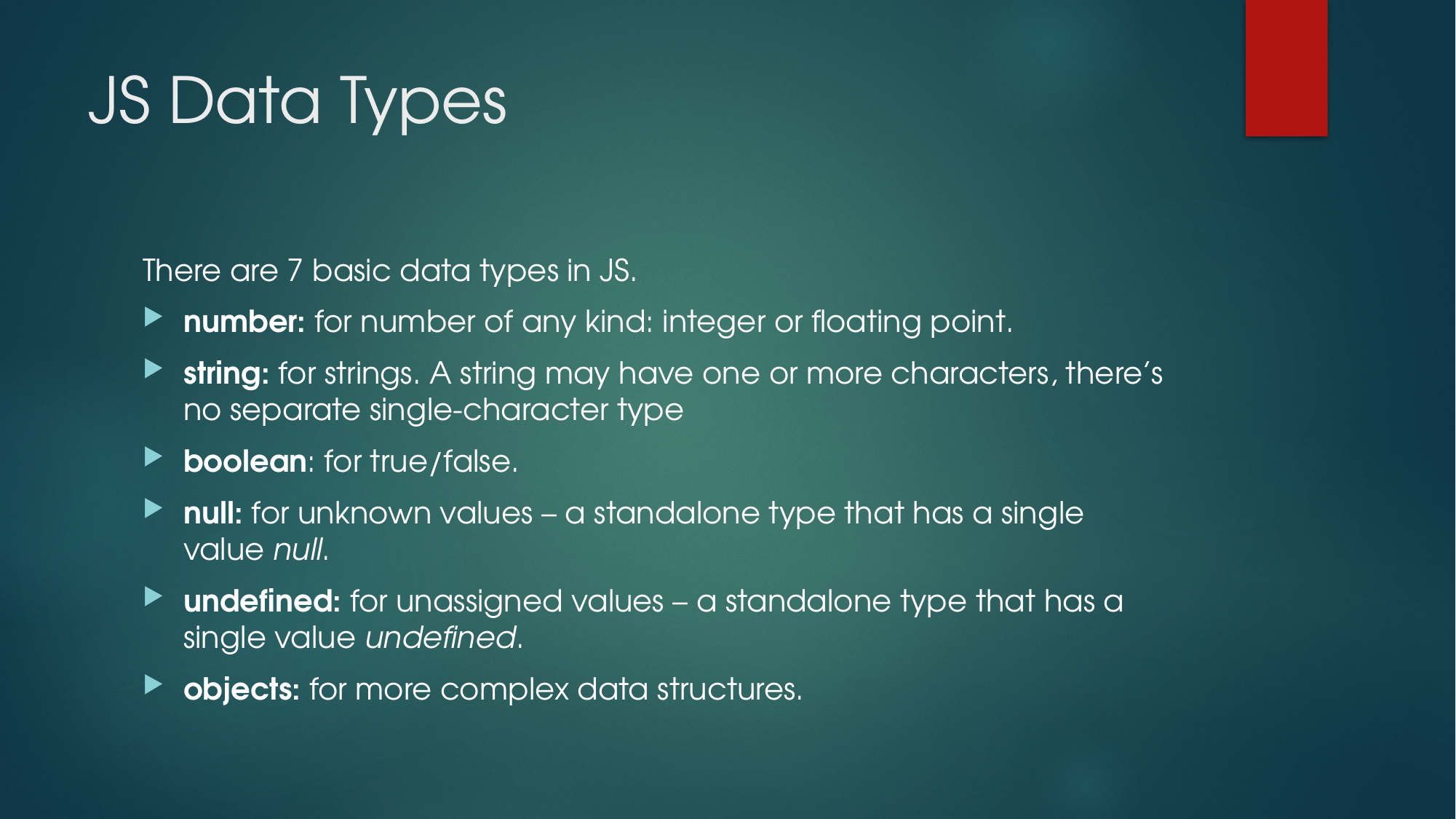

# JS Data Types
There are 7 basic data types in JS.
number: for number of any kind: integer or floating point.
string: for strings. A string may have one or more characters, there’s no separate single-character type
boolean: for true/false.
null: for unknown values – a standalone type that has a single value null.
undefined: for unassigned values – a standalone type that has a single value undefined.
objects: for more complex data structures.